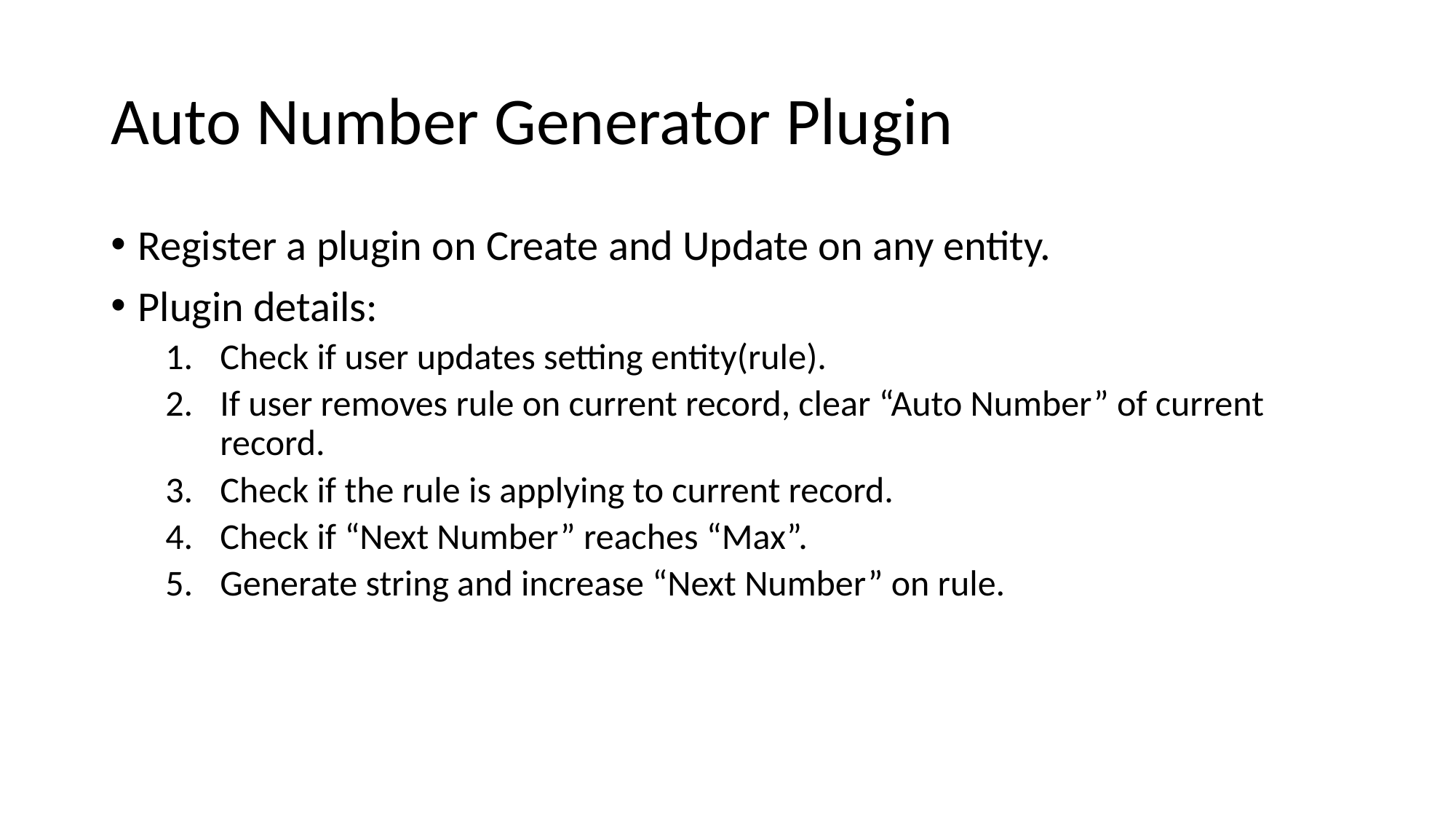

# Auto Number Generator Plugin
Register a plugin on Create and Update on any entity.
Plugin details:
Check if user updates setting entity(rule).
If user removes rule on current record, clear “Auto Number” of current record.
Check if the rule is applying to current record.
Check if “Next Number” reaches “Max”.
Generate string and increase “Next Number” on rule.